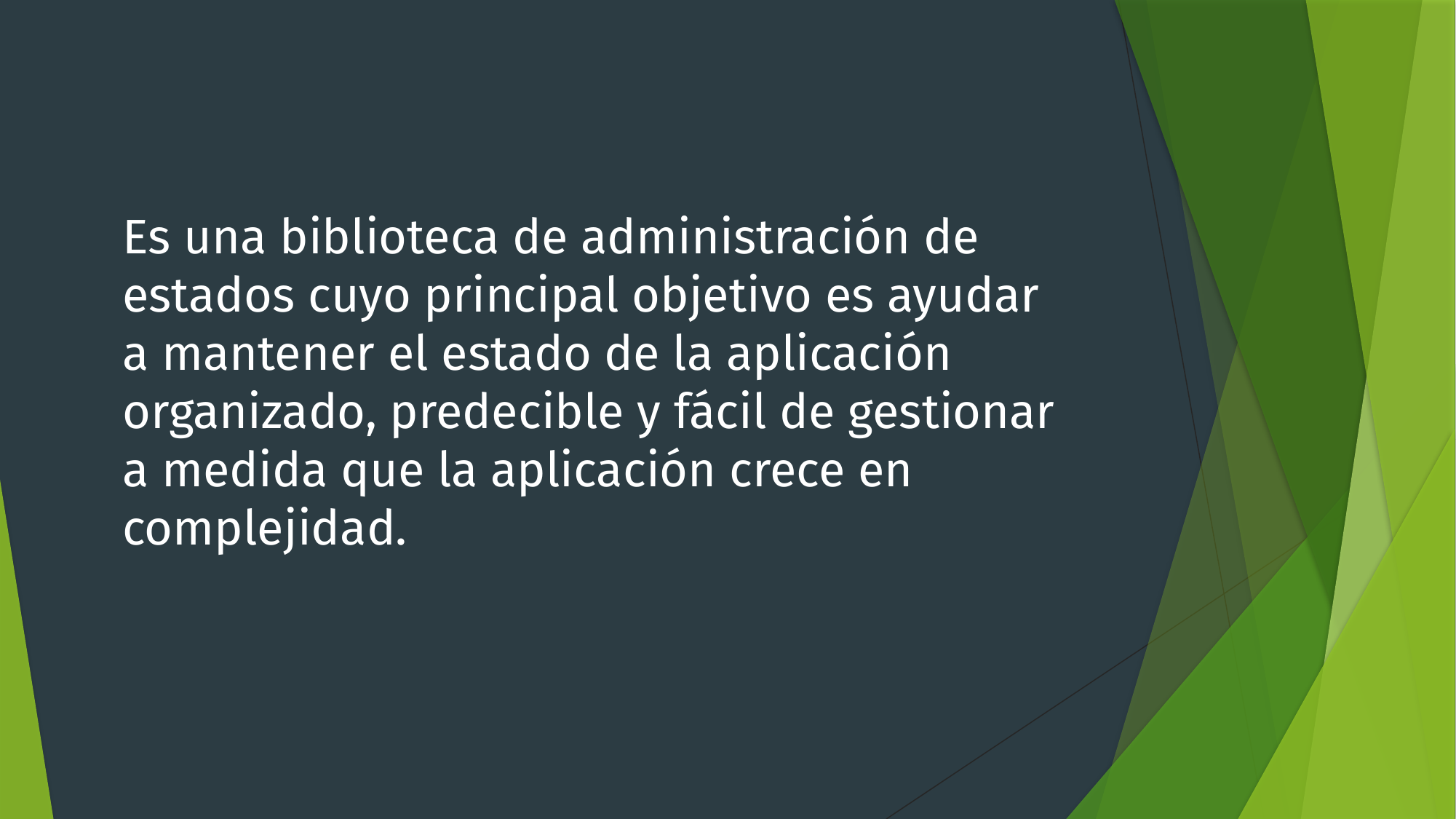

Es una biblioteca de administración de estados cuyo principal objetivo es ayudar a mantener el estado de la aplicación organizado, predecible y fácil de gestionar a medida que la aplicación crece en complejidad.